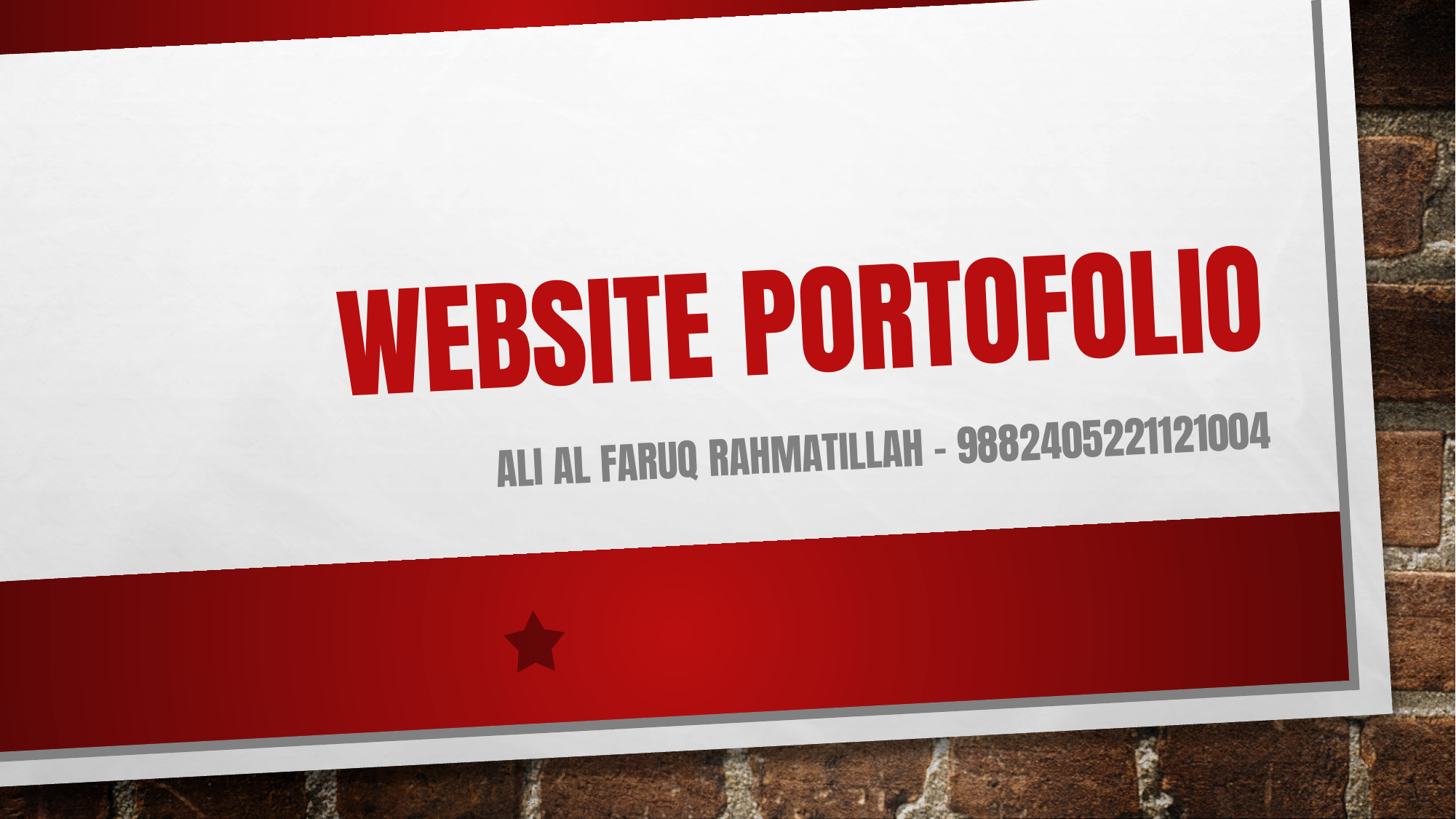

# Website portofolio
Ali Al Faruq Rahmatillah - 9882405221121004